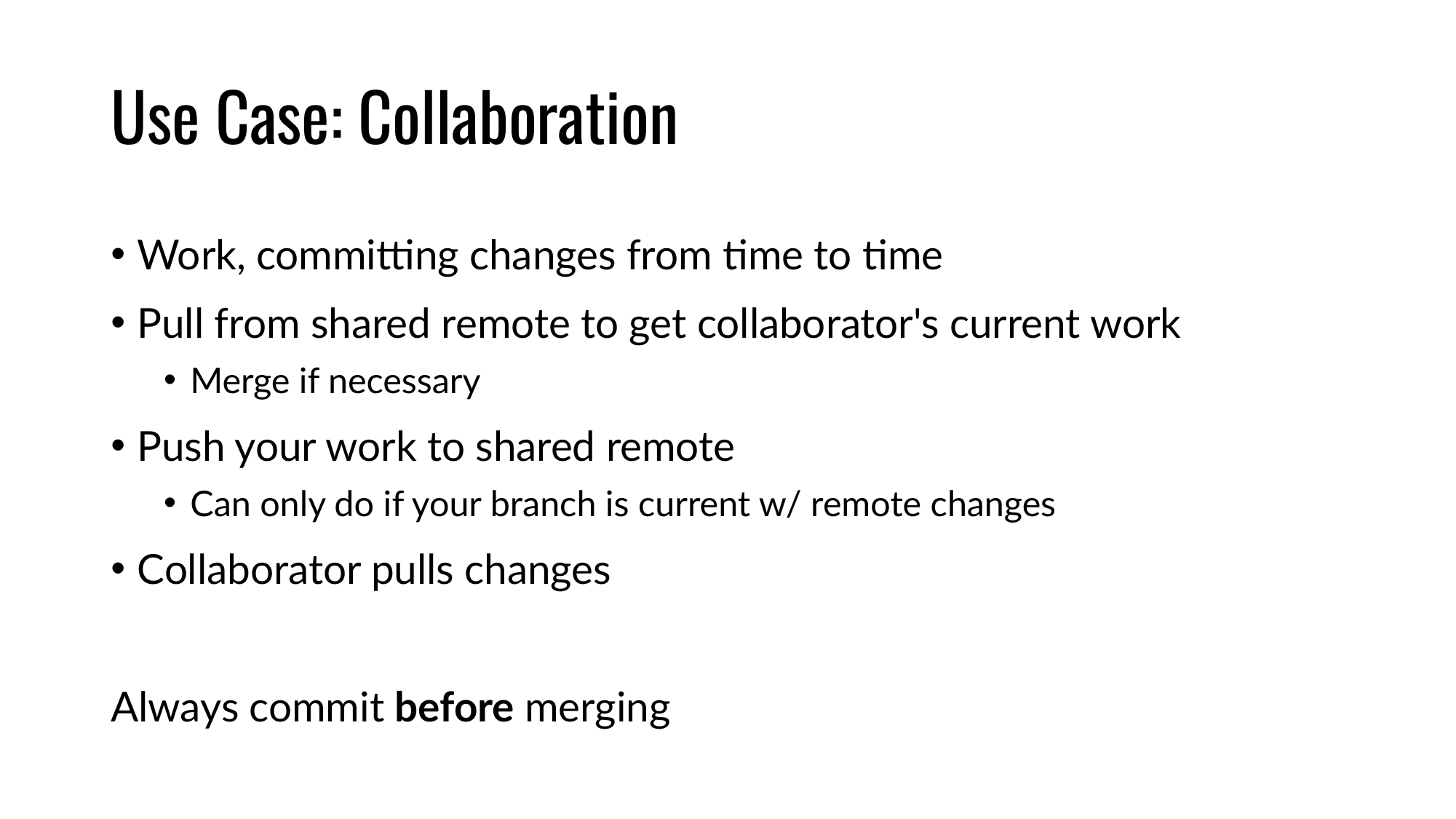

# Use Case: Collaboration
Work, committing changes from time to time
Pull from shared remote to get collaborator's current work
Merge if necessary
Push your work to shared remote
Can only do if your branch is current w/ remote changes
Collaborator pulls changes

Always commit before merging